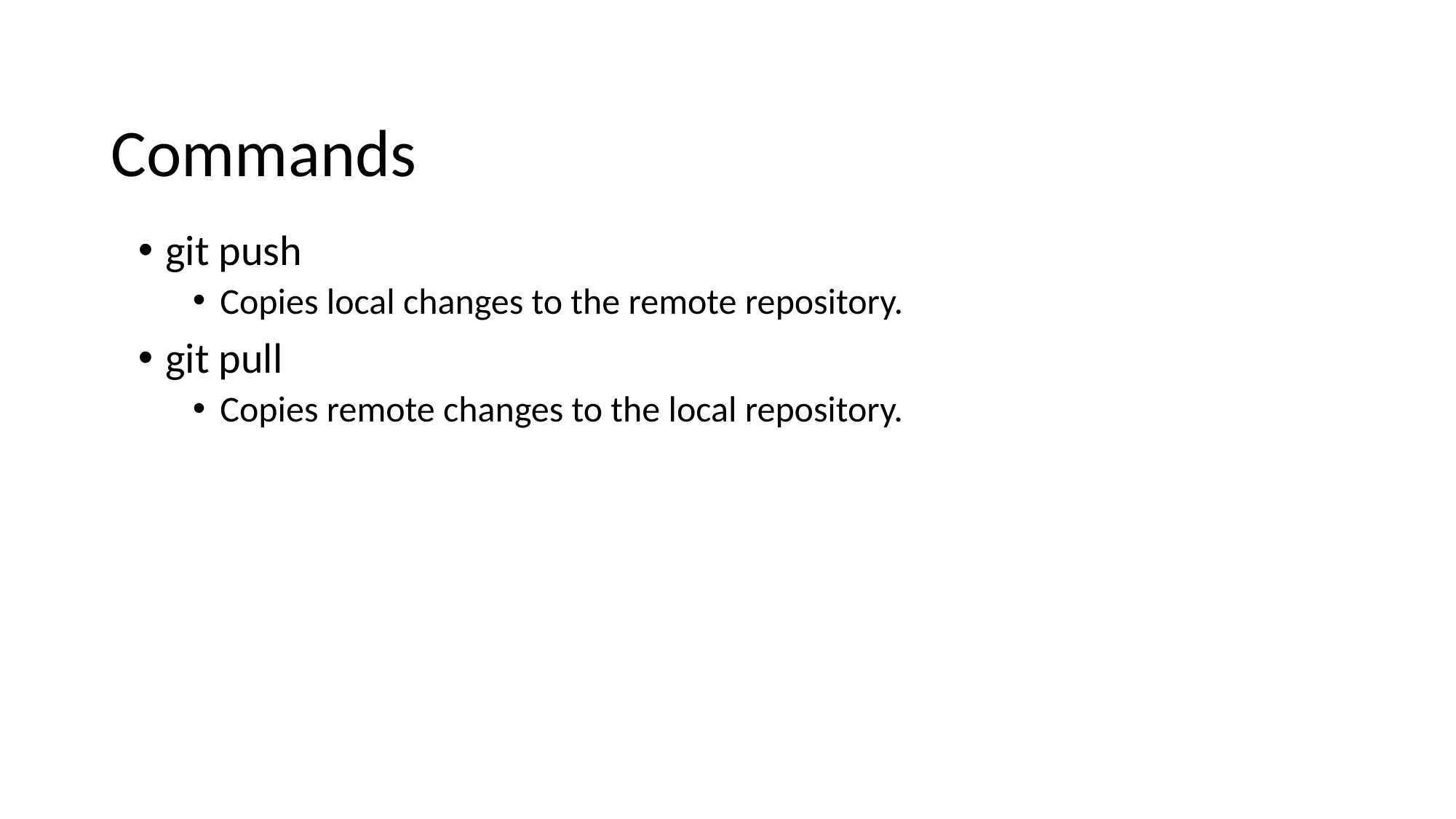

# Commands
git push
Copies local changes to the remote repository.
git pull
Copies remote changes to the local repository.